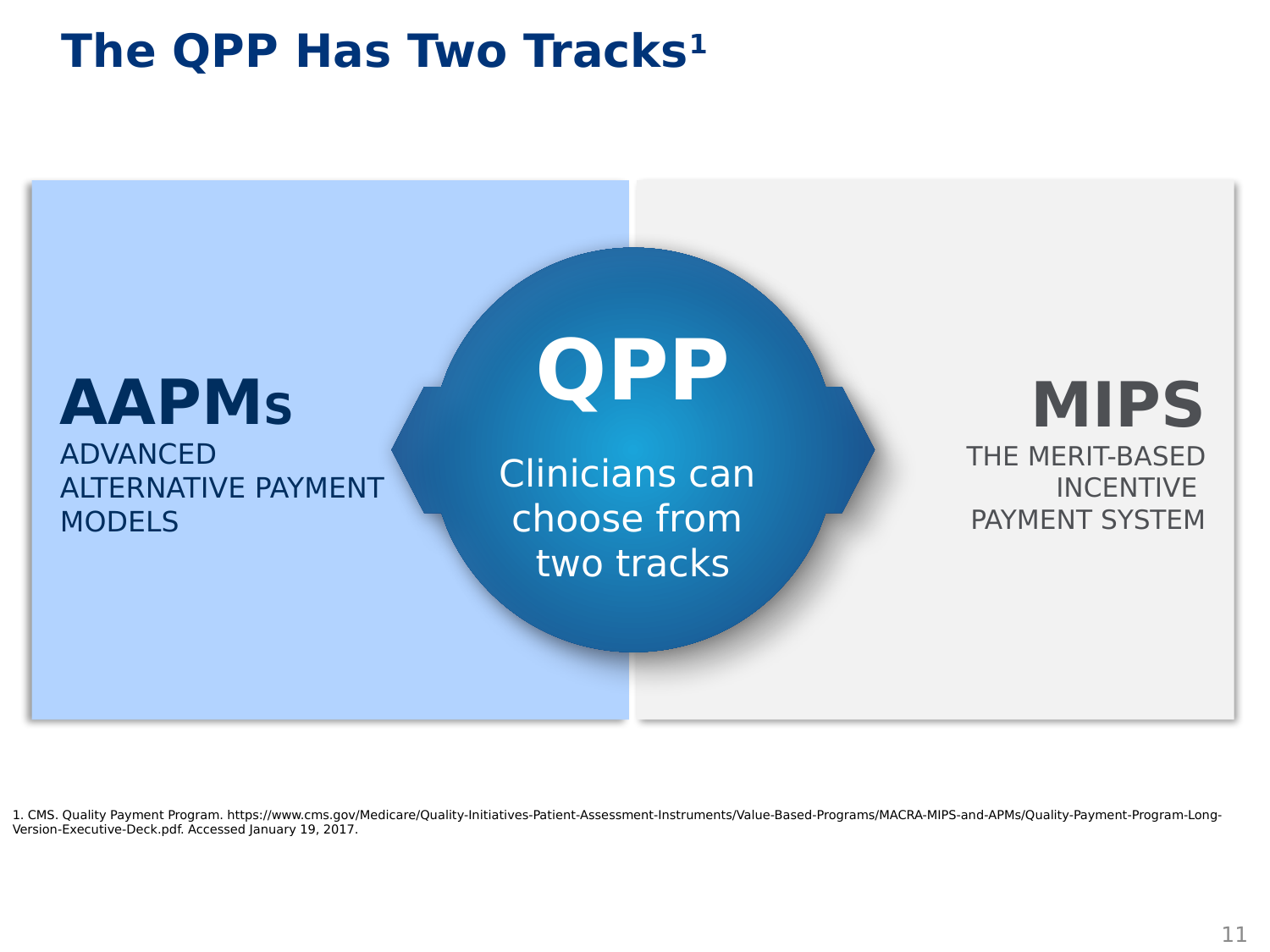

# The QPP Has Two Tracks1

QPP

Clinicians can
choose from
two tracks
AAPMS
Advanced Alternative Payment Models
MIPS
The Merit-based Incentive
Payment System
1. CMS. Quality Payment Program. https://www.cms.gov/Medicare/Quality-Initiatives-Patient-Assessment-Instruments/Value-Based-Programs/MACRA-MIPS-and-APMs/Quality-Payment-Program-Long-Version-Executive-Deck.pdf. Accessed January 19, 2017.
11